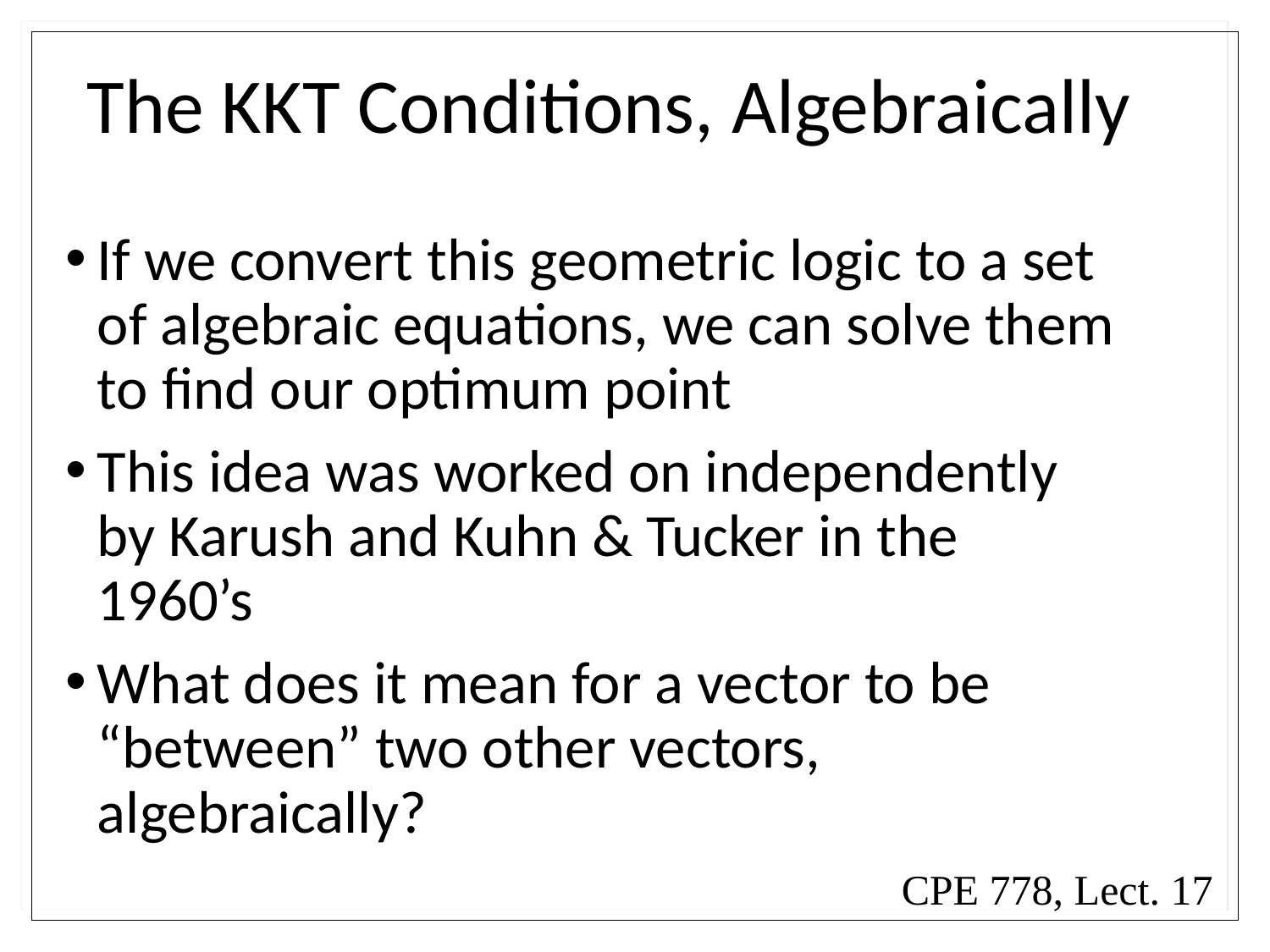

# The KKT Conditions, Algebraically
If we convert this geometric logic to a set of algebraic equations, we can solve them to find our optimum point
This idea was worked on independently by Karush and Kuhn & Tucker in the 1960’s
What does it mean for a vector to be “between” two other vectors, algebraically?

CPE 778, Lect. 17